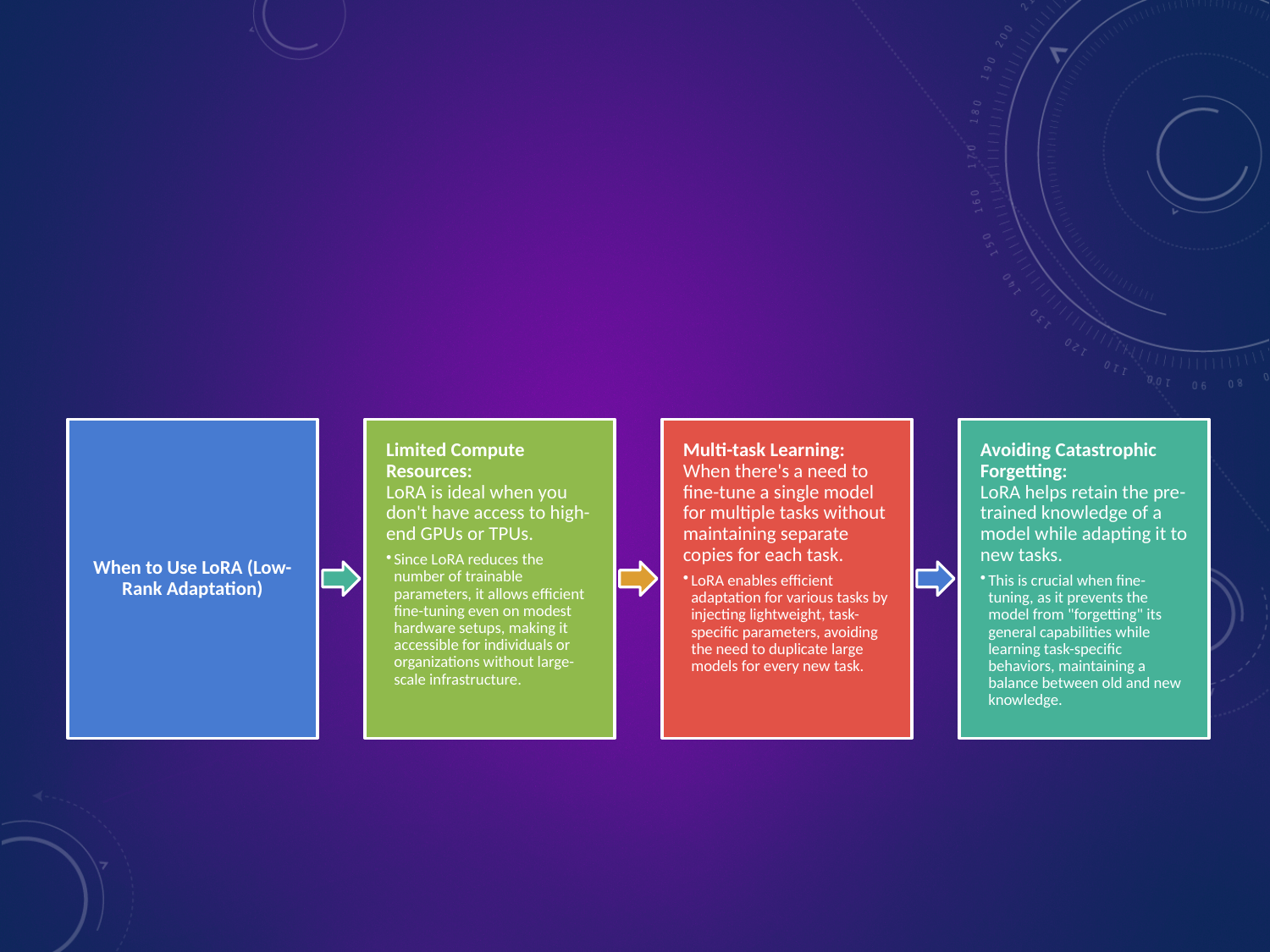

When to Use LoRA (Low-Rank Adaptation)
Limited Compute Resources:
LoRA is ideal when you don't have access to high-end GPUs or TPUs.
Since LoRA reduces the number of trainable parameters, it allows efficient fine-tuning even on modest hardware setups, making it accessible for individuals or organizations without large-scale infrastructure.
Multi-task Learning:
When there's a need to fine-tune a single model for multiple tasks without maintaining separate copies for each task.
LoRA enables efficient adaptation for various tasks by injecting lightweight, task-specific parameters, avoiding the need to duplicate large models for every new task.
Avoiding Catastrophic Forgetting:
LoRA helps retain the pre-trained knowledge of a model while adapting it to new tasks.
This is crucial when fine-tuning, as it prevents the model from "forgetting" its general capabilities while learning task-specific behaviors, maintaining a balance between old and new knowledge.